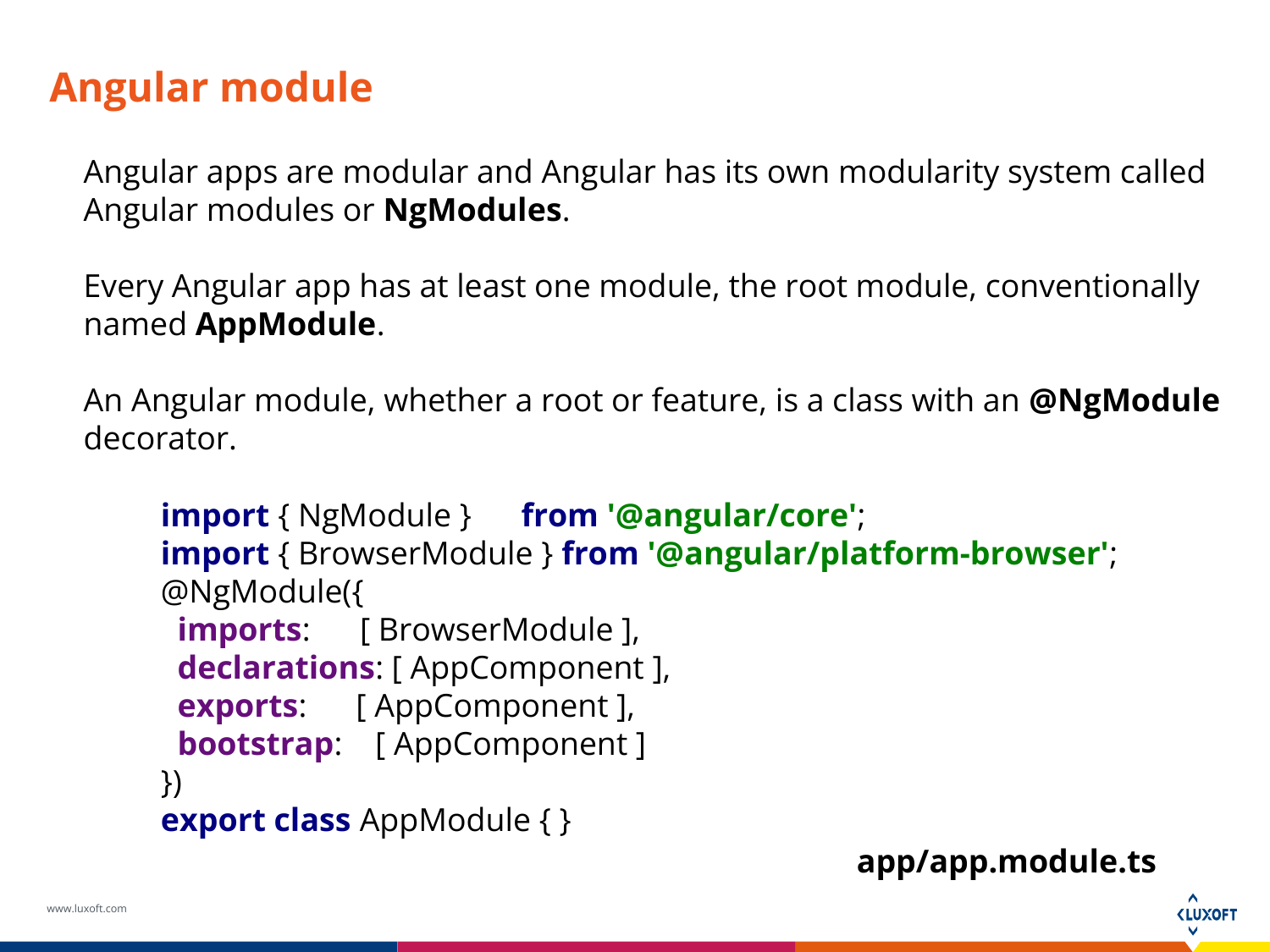

# Angular module
Angular apps are modular and Angular has its own modularity system called Angular modules or NgModules.

Every Angular app has at least one module, the root module, conventionally named AppModule.

An Angular module, whether a root or feature, is a class with an @NgModule decorator.
import { NgModule }      from '@angular/core';
import { BrowserModule } from '@angular/platform-browser';
@NgModule({
  imports:      [ BrowserModule ],
  declarations: [ AppComponent ],
  exports:      [ AppComponent ],
  bootstrap:    [ AppComponent ]
})
export class AppModule { }
app/app.module.ts